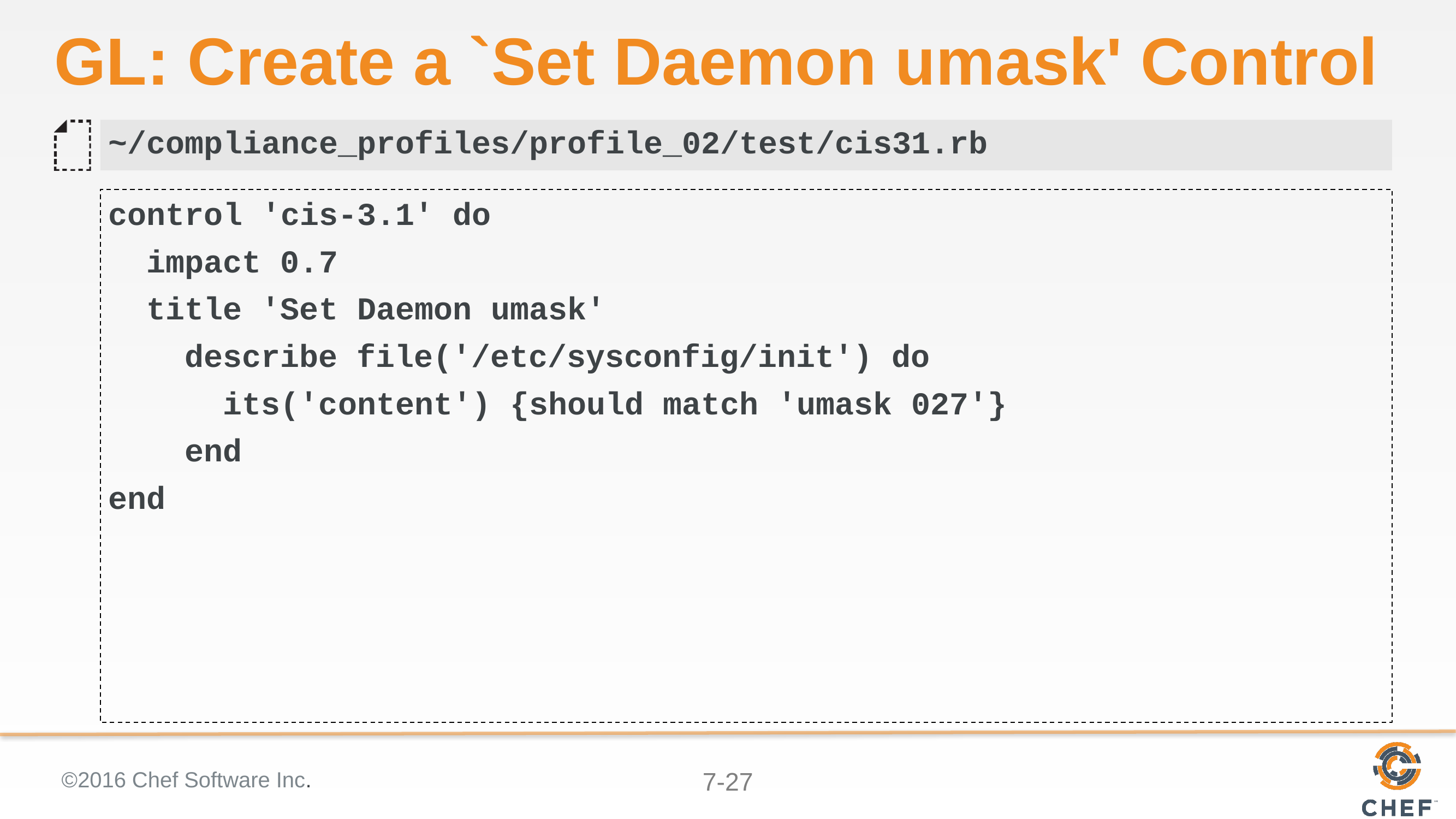

# GL: Create a `Set Daemon umask' Control
~/compliance_profiles/profile_02/test/cis31.rb
control 'cis-3.1' do
  impact 0.7
  title 'Set Daemon umask'
    describe file('/etc/sysconfig/init') do
      its('content') {should match 'umask 027'}
    end
end